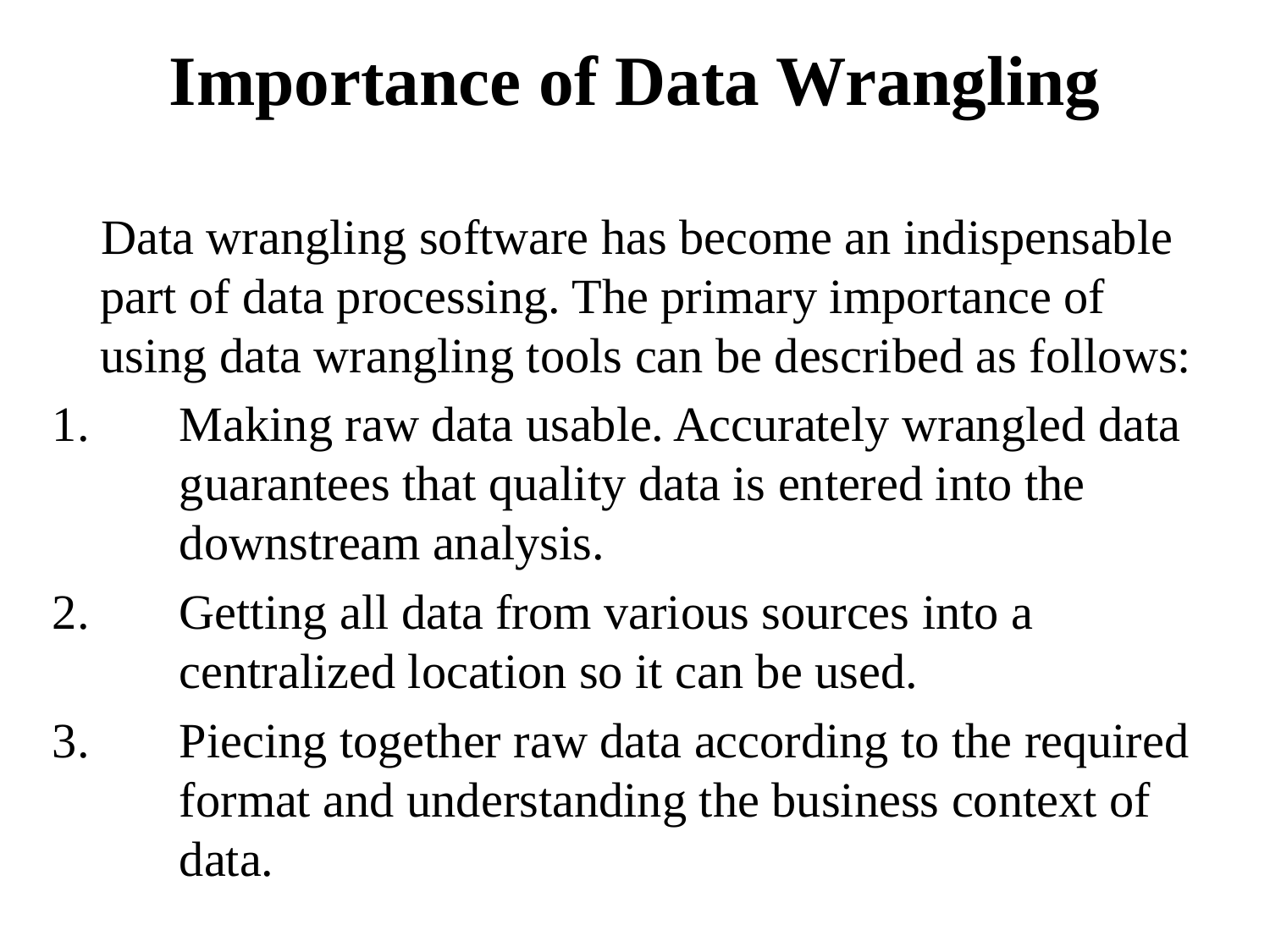

# Importance of Data Wrangling
    Data wrangling software has become an indispensable part of data processing. The primary importance of using data wrangling tools can be described as follows:
Making raw data usable. Accurately wrangled data guarantees that quality data is entered into the downstream analysis.
Getting all data from various sources into a centralized location so it can be used.
Piecing together raw data according to the required format and understanding the business context of data.